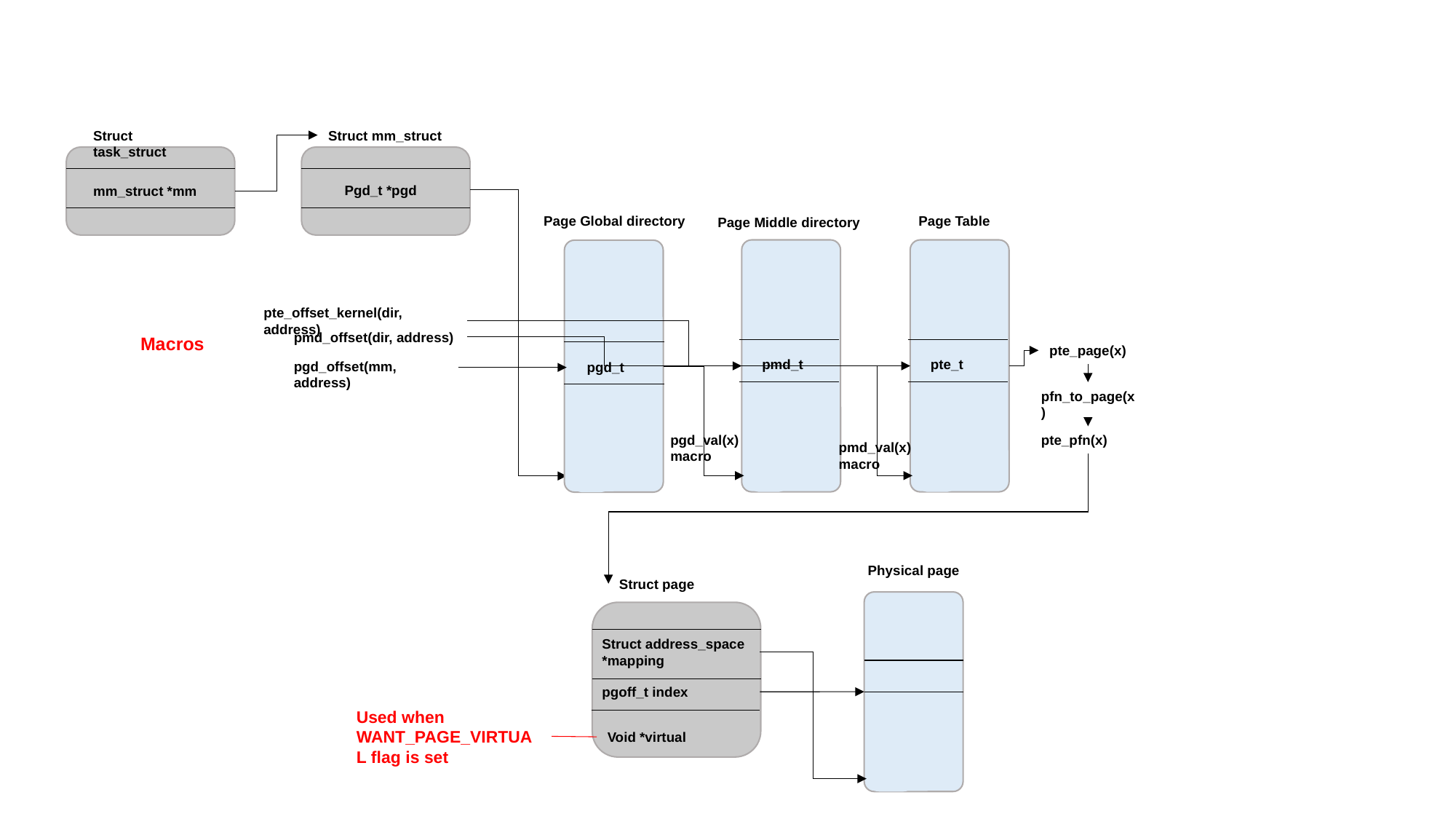

Struct task_struct

mm_struct *mm
Struct mm_struct

Pgd_t *pgd
Page Table
Page Global directory
Page Middle directory

pte_offset_kernel(dir, address)
pmd_offset(dir, address)
Macros
pte_page(x)
pmd_t
pte_t
pgd_offset(mm, address)
pgd_t
pfn_to_page(x)
pgd_val(x) macro
pte_pfn(x)
pmd_val(x) macro
Physical page
Struct page

Struct address_space *mapping

pgoff_t index
Used when WANT_PAGE_VIRTUAL flag is set
Void *virtual